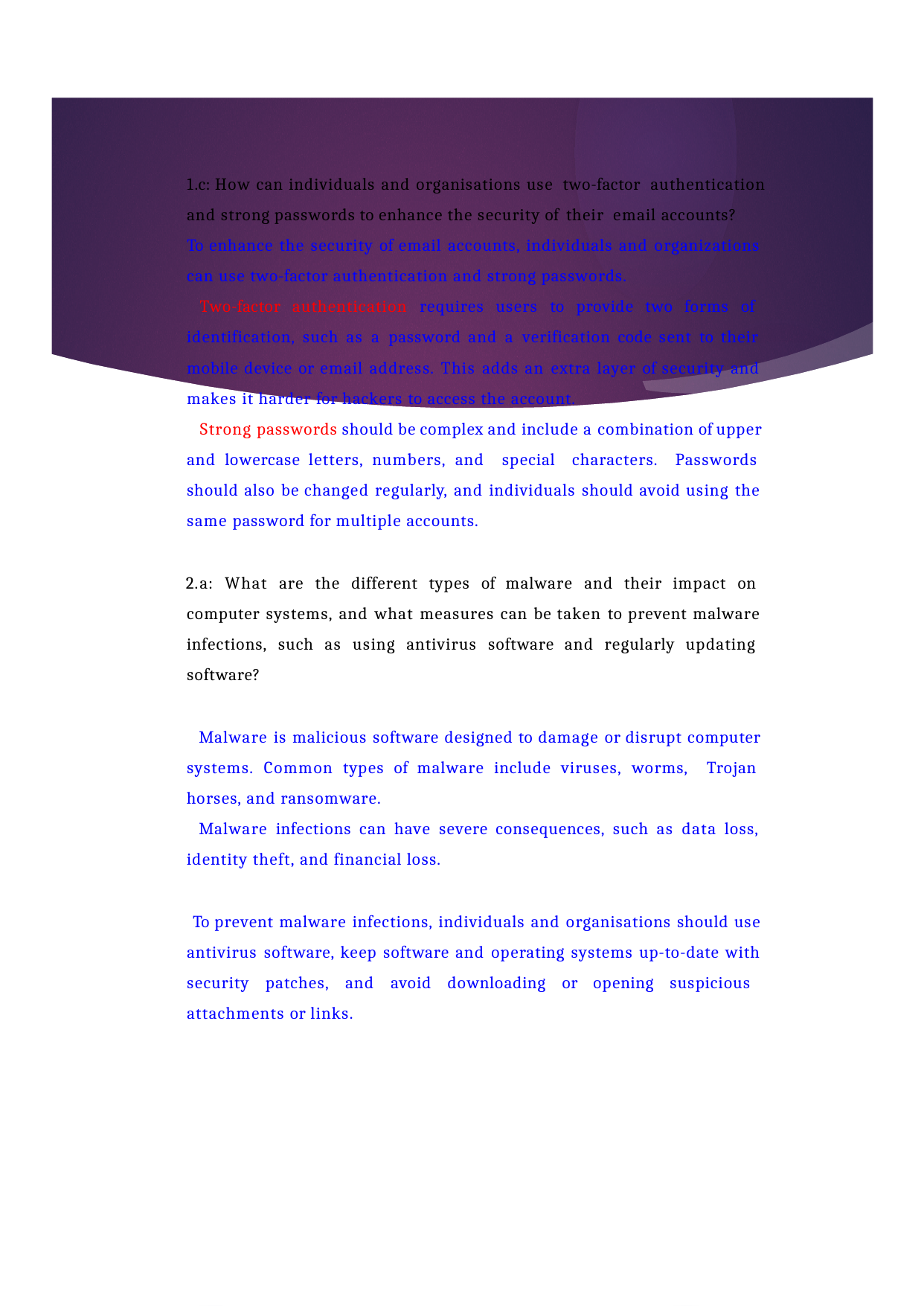

c: How can individuals and organisations use two-factor  authentication and strong passwords to enhance the security of their  email accounts?
To enhance the security of email accounts, individuals and organizations  can use two-factor authentication and strong passwords.
Two-factor authentication requires users to provide two forms of  identification, such as a password and a verification code sent to their  mobile device or email address. This adds an extra layer of security and  makes it harder for hackers to access the account.
Strong passwords should be complex and include a combination of upper  and lowercase letters, numbers, and  special  characters.  Passwords  should also be changed regularly, and individuals should avoid using the  same password for multiple accounts.

a: What are the different types of malware and their impact on  computer systems, and what measures can be taken to prevent malware  infections, such as using antivirus software and regularly updating  software?

Malware is malicious software designed to damage or disrupt computer  systems. Common types of malware include viruses, worms,  Trojan  horses, and ransomware.
Malware infections can have severe consequences, such as data loss,  identity theft, and financial loss.

To prevent malware infections, individuals and organisations should use  antivirus software, keep software and operating systems up-to-date with  security patches, and avoid downloading or opening suspicious  attachments or links.